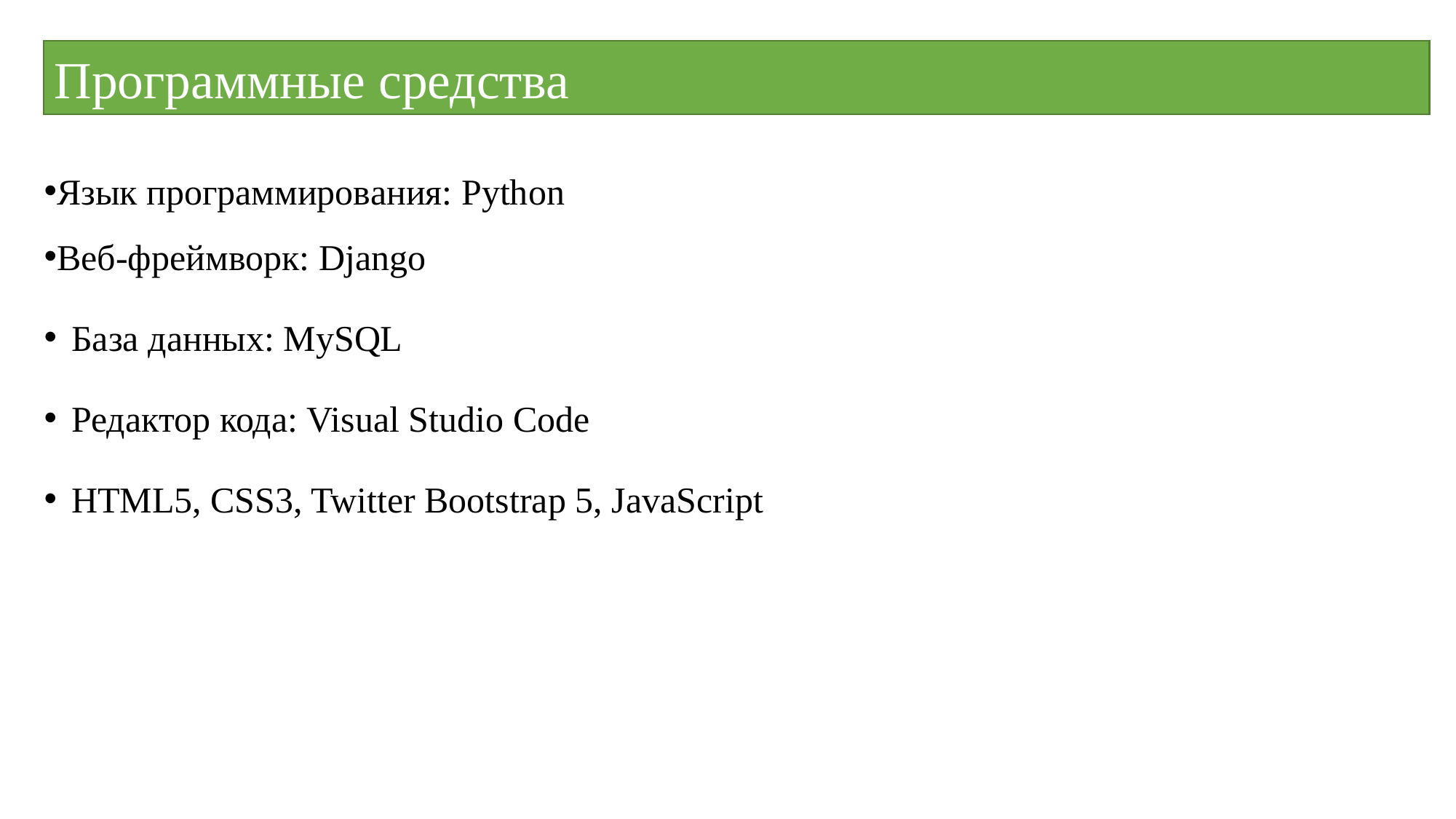

Программные средства
Язык программирования: Python
Веб-фреймворк: Django
База данных: MySQL
Редактор кода: Visual Studio Code
HTML5, CSS3, Twitter Bootstrap 5, JavaScript